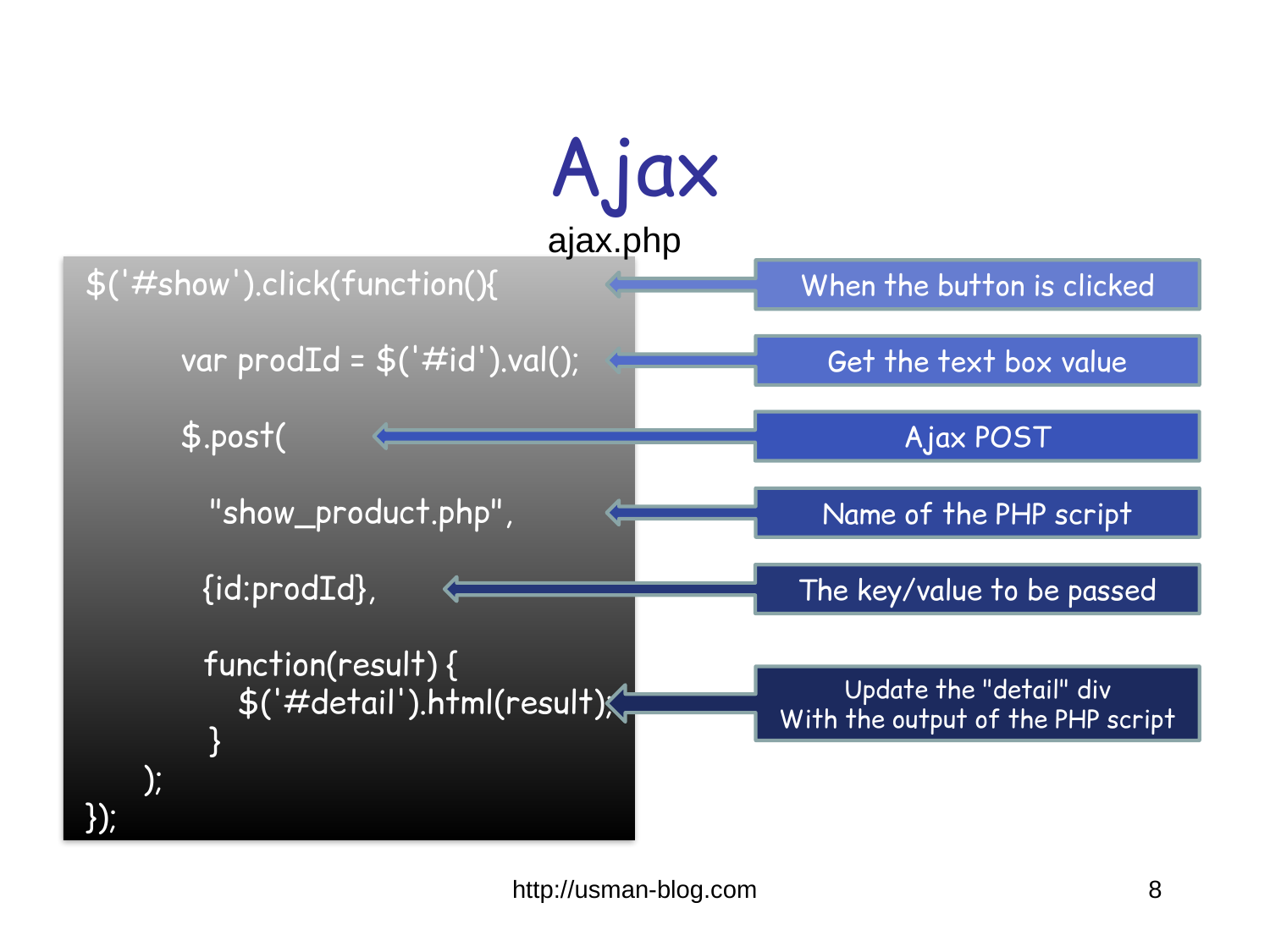

# Ajax
ajax.php
 $('#show').click(function(){

           var prodId = $('#id').val();

           $.post(
              "show_product.php",
	{id:prodId},
	function(result) {
                 $('#detail').html(result);
              }
       );
 });
When the button is clicked
Get the text box value
Ajax POST
Name of the PHP script
The key/value to be passed
Update the "detail" div
With the output of the PHP script
http://usman-blog.com
8